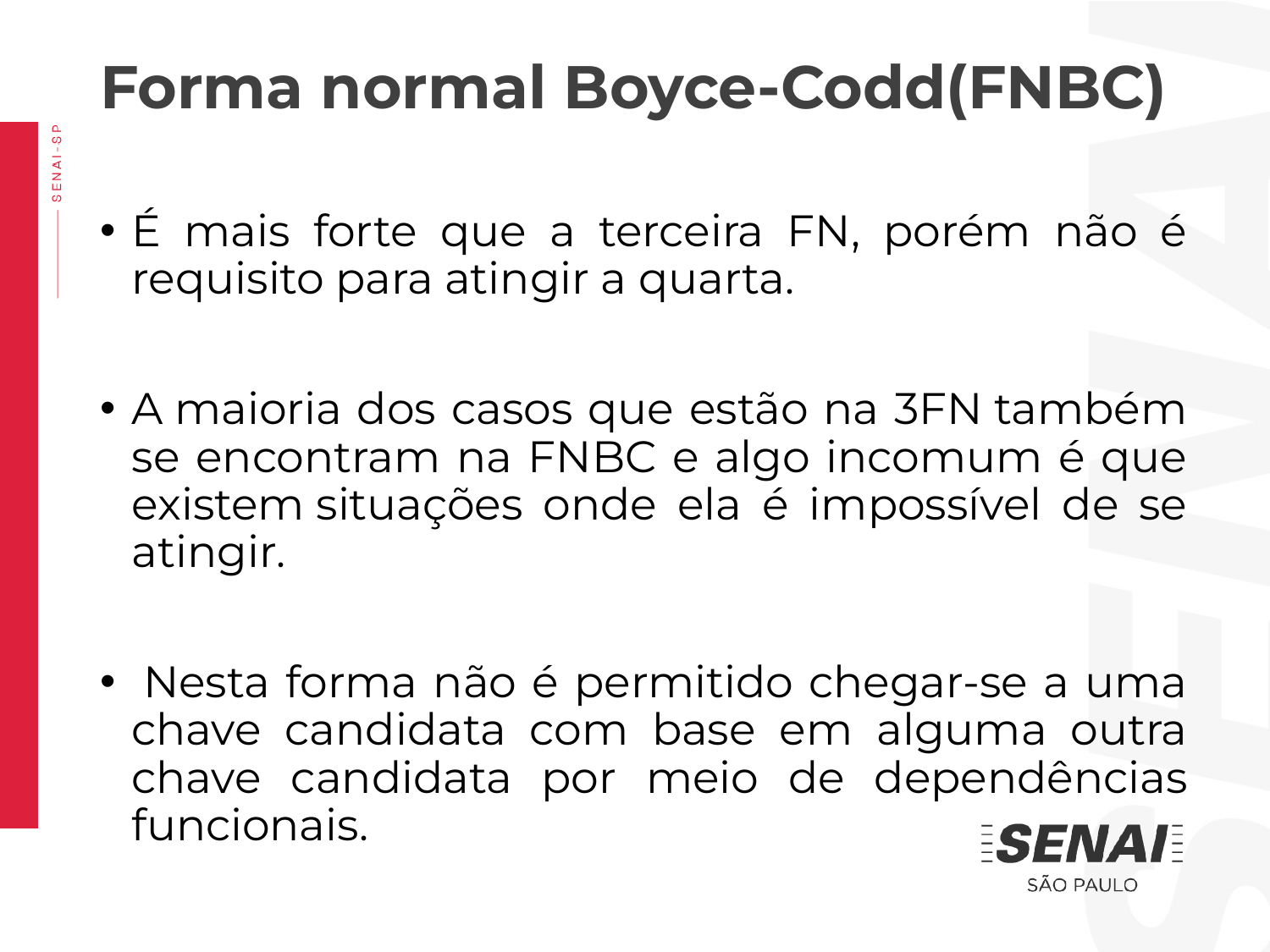

Forma normal Boyce-Codd(FNBC)

É mais forte que a terceira FN, porém não é requisito para atingir a quarta.

A maioria dos casos que estão na 3FN também se encontram na FNBC e algo incomum é que existem situações onde ela é impossível de se atingir.

 Nesta forma não é permitido chegar-se a uma chave candidata com base em alguma outra chave candidata por meio de dependências funcionais.